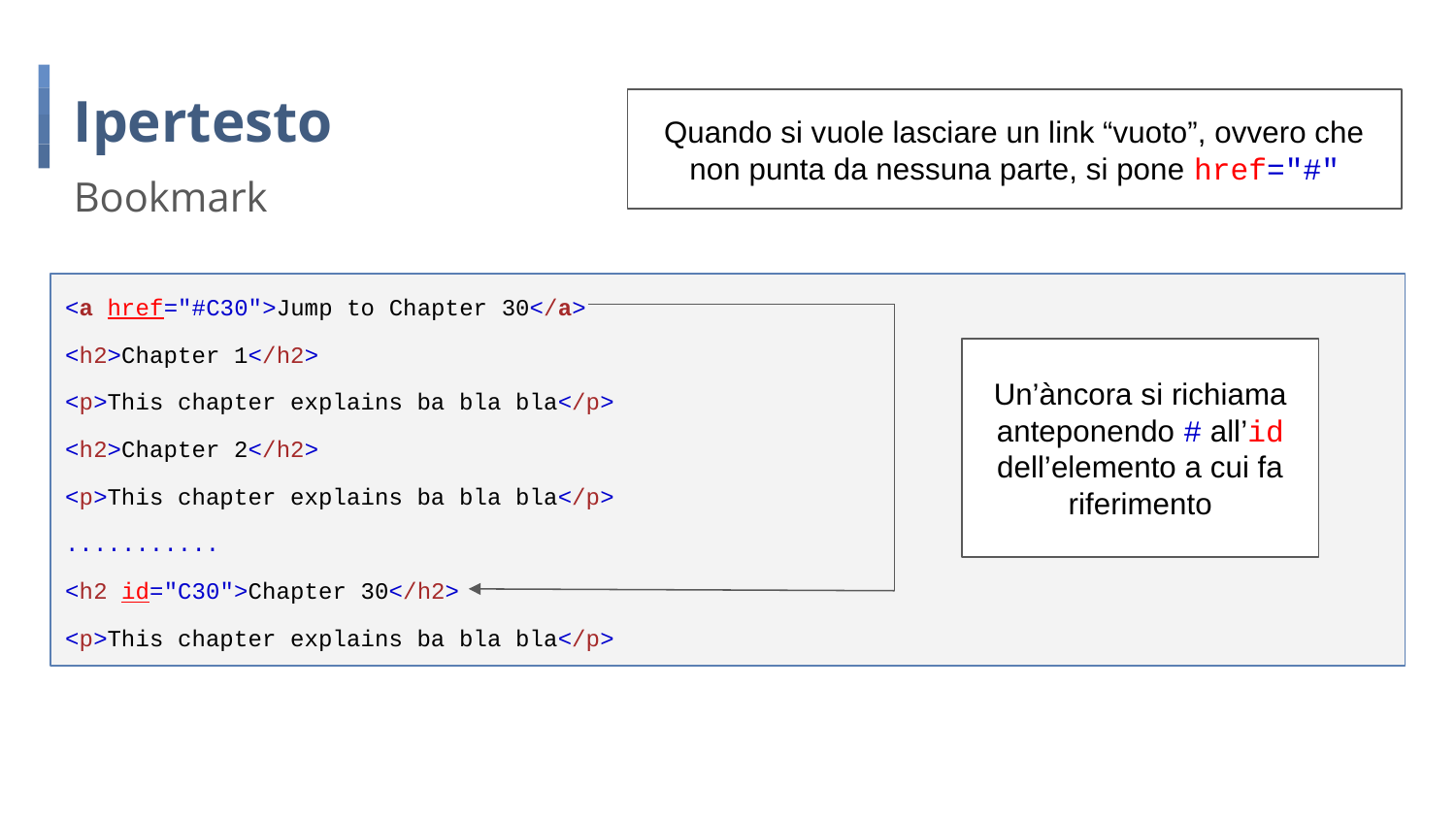

# Ipertesto

Quando si vuole lasciare un link “vuoto”, ovvero che non punta da nessuna parte, si pone href="#"
Bookmark
<a href="#C30">Jump to Chapter 30</a>
<h2>Chapter 1</h2>
<p>This chapter explains ba bla bla</p>
<h2>Chapter 2</h2>
<p>This chapter explains ba bla bla</p>
...........
<h2 id="C30">Chapter 30</h2>
<p>This chapter explains ba bla bla</p>
Un’àncora si richiama anteponendo # all’id dell’elemento a cui fa riferimento